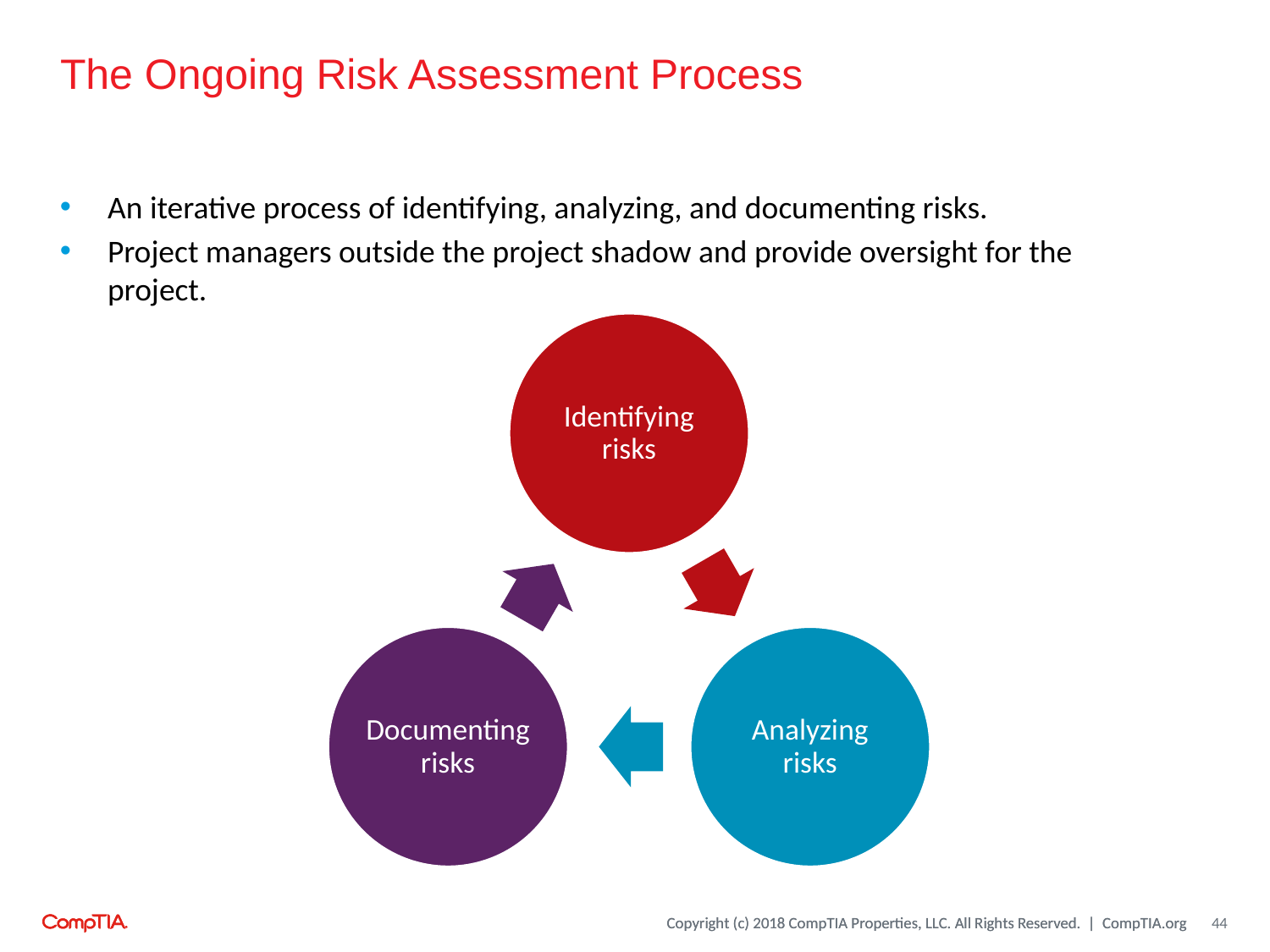

# The Ongoing Risk Assessment Process
An iterative process of identifying, analyzing, and documenting risks.
Project managers outside the project shadow and provide oversight for the project.
Identifying risks

Analyzing risks

Documenting risks

44